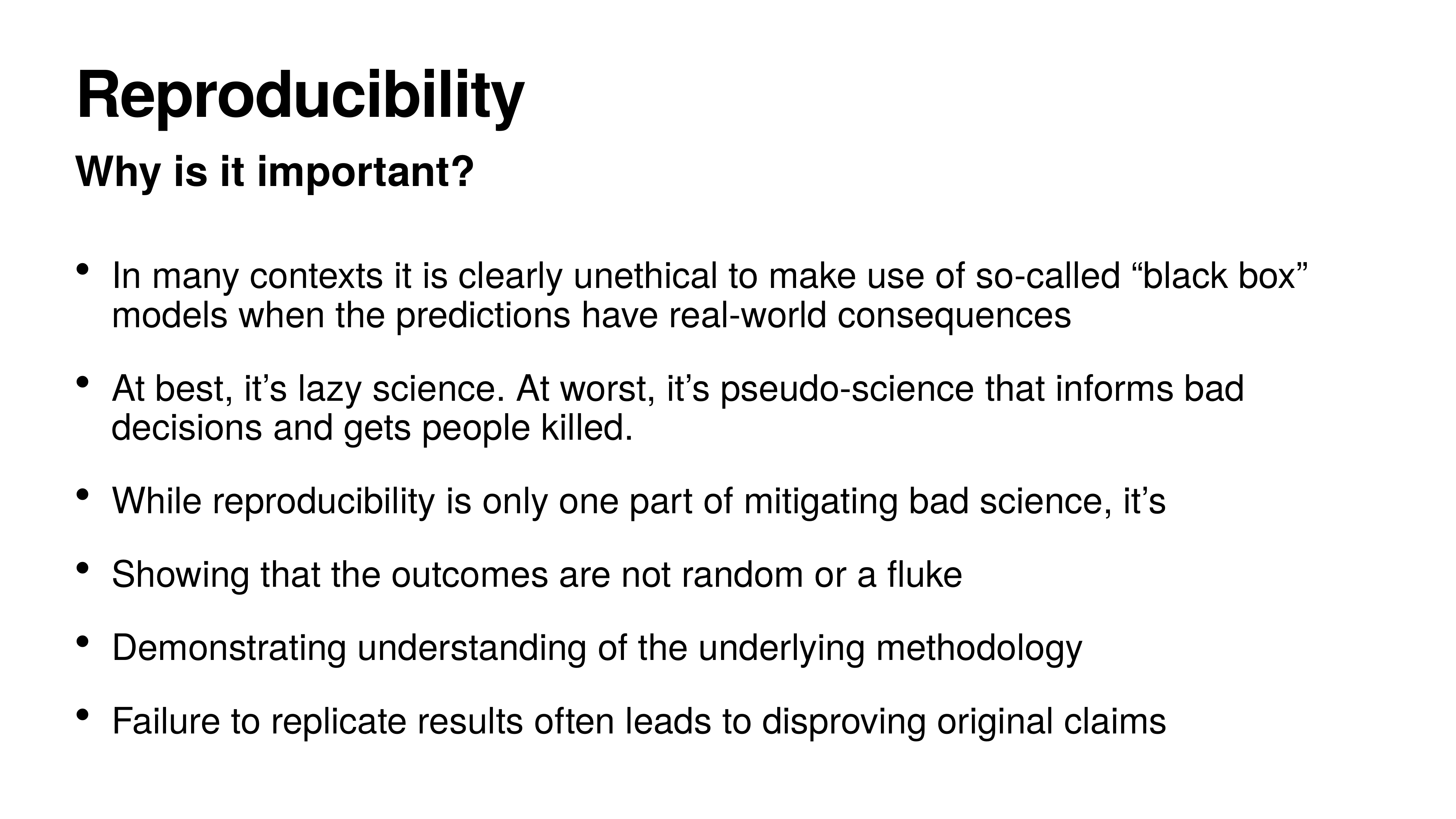

# Reproducibility
Why is it important?
In many contexts it is clearly unethical to make use of so-called “black box” models when the predictions have real-world consequences
At best, it’s lazy science. At worst, it’s pseudo-science that informs bad decisions and gets people killed.
While reproducibility is only one part of mitigating bad science, it’s
Showing that the outcomes are not random or a fluke
Demonstrating understanding of the underlying methodology
Failure to replicate results often leads to disproving original claims